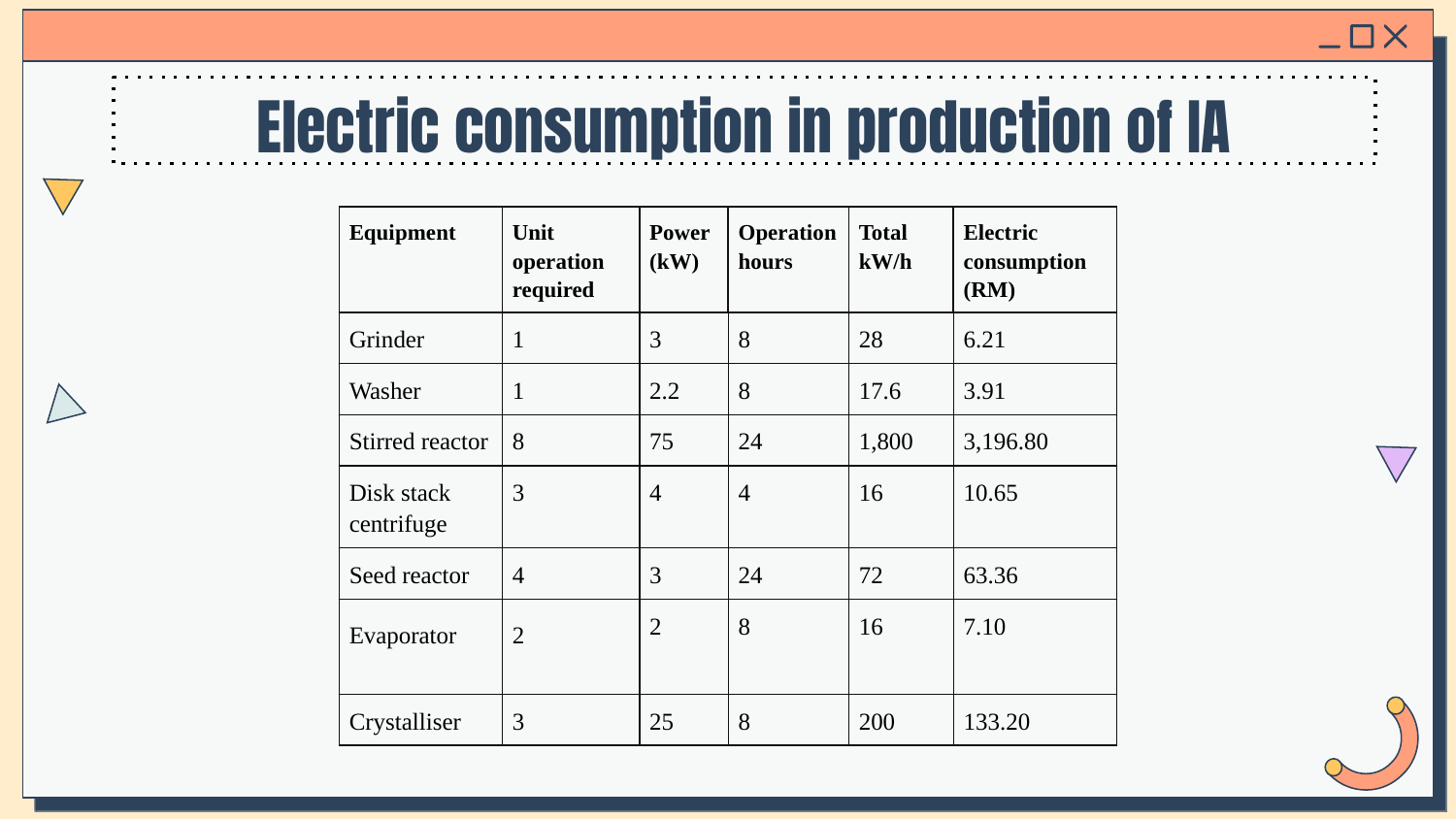

# Electric consumption in production of IA

| Equipment | Unit operation required | Power (kW) | Operation hours | Total kW/h | Electric consumption (RM) |
| --- | --- | --- | --- | --- | --- |
| Grinder | 1 | 3 | 8 | 28 | 6.21 |
| Washer | 1 | 2.2 | 8 | 17.6 | 3.91 |
| Stirred reactor | 8 | 75 | 24 | 1,800 | 3,196.80 |
| Disk stack centrifuge | 3 | 4 | 4 | 16 | 10.65 |
| Seed reactor | 4 | 3 | 24 | 72 | 63.36 |
| Evaporator | 2 | 2 | 8 | 16 | 7.10 |
| Crystalliser | 3 | 25 | 8 | 200 | 133.20 |